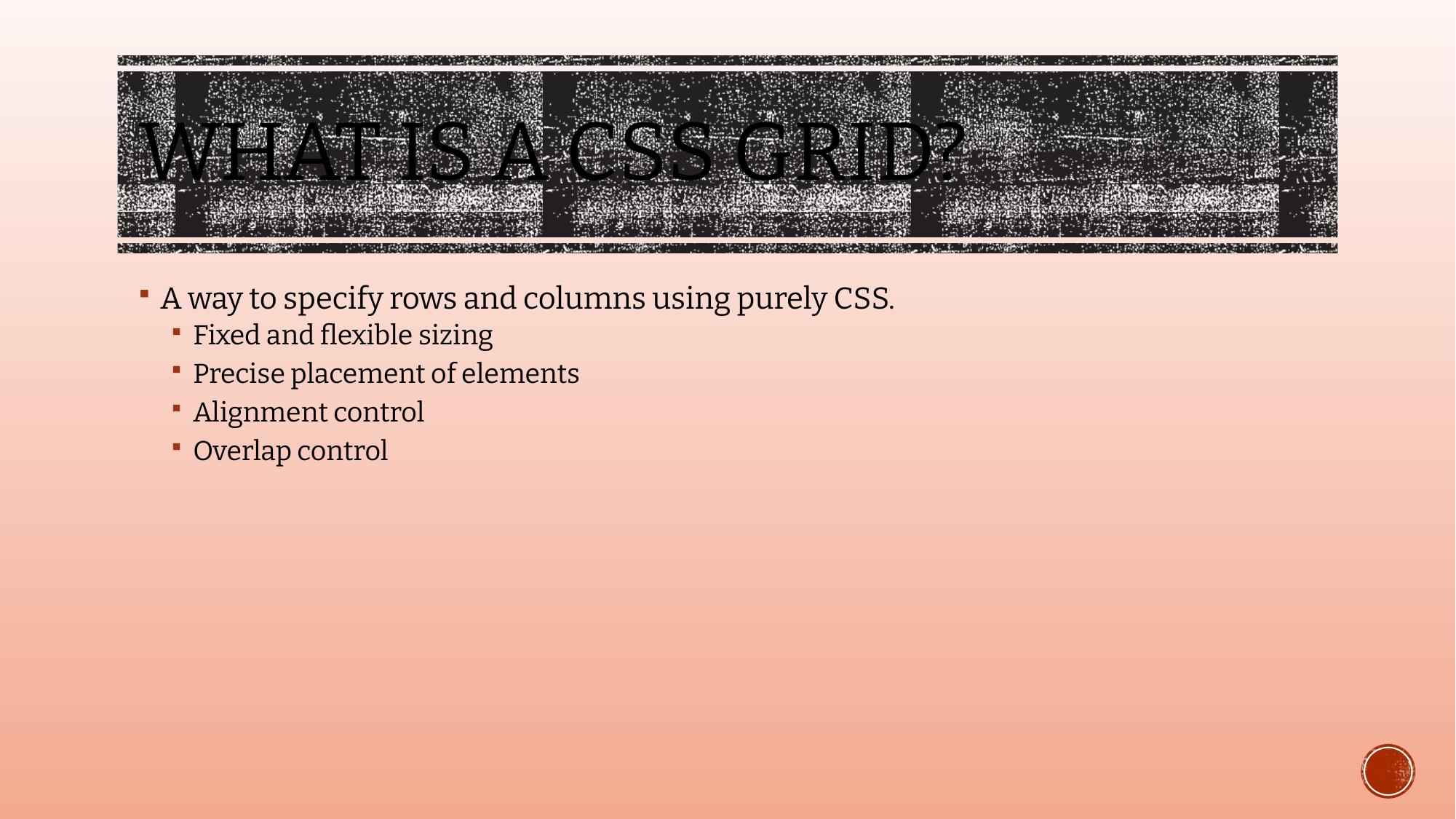

# What is a CSS grid?

A way to specify rows and columns using purely CSS.
Fixed and flexible sizing
Precise placement of elements
Alignment control
Overlap control